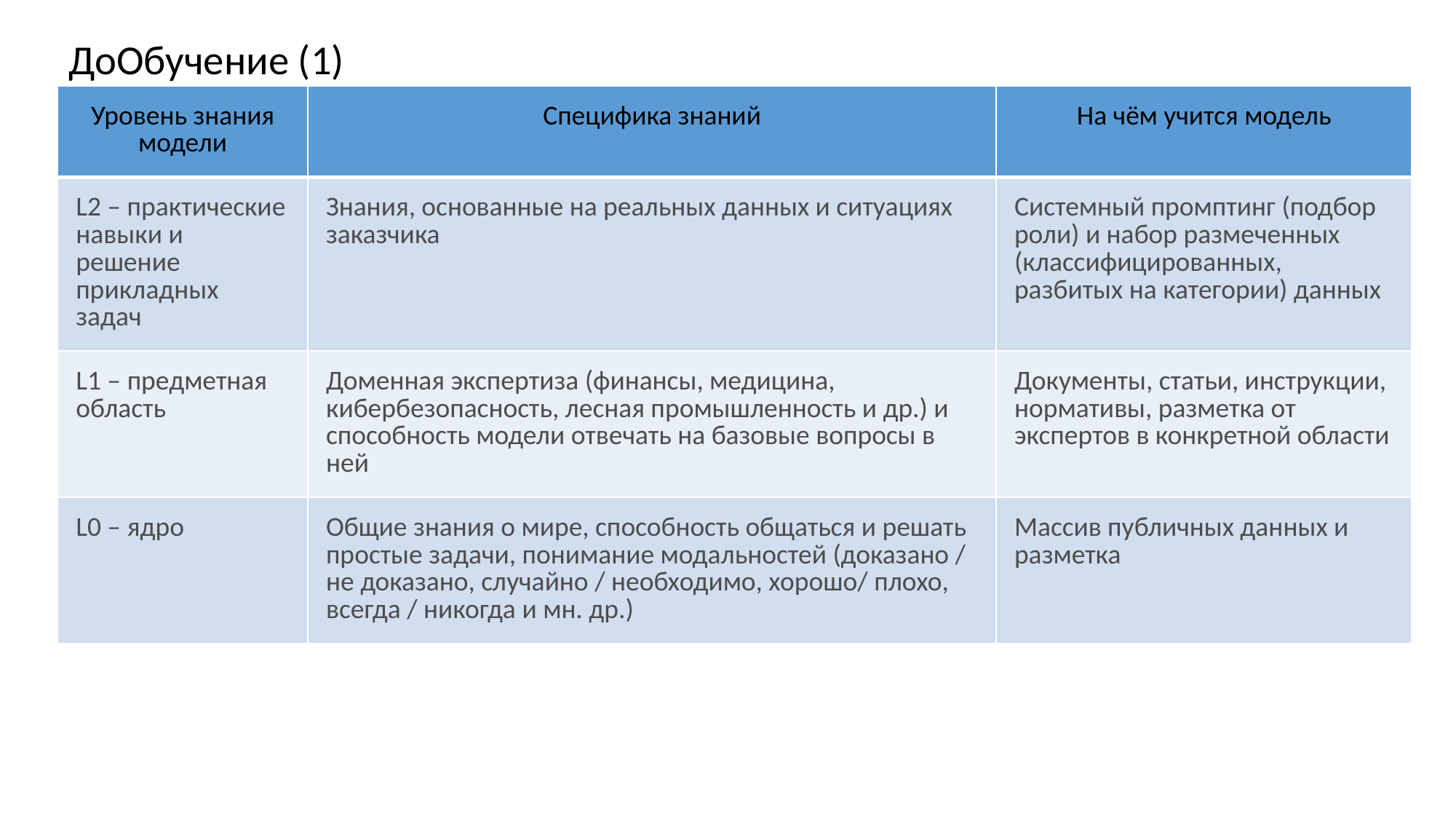

# ДоОбучение (1)
| Уровень знания модели | Специфика знаний | На чём учится модель |
| --- | --- | --- |
| L2 – практические навыки и решение прикладных задач | Знания, основанные на реальных данных и ситуациях заказчика | Системный промптинг (подбор роли) и набор размеченных (классифицированных, разбитых на категории) данных |
| L1 – предметная область | Доменная экспертиза (финансы, медицина, кибербезопасность, лесная промышленность и др.) и способность модели отвечать на базовые вопросы в ней | Документы, статьи, инструкции, нормативы, разметка от экспертов в конкретной области |
| L0 – ядро | Общие знания о мире, способность общаться и решать простые задачи, понимание модальностей (доказано / не доказано, случайно / необходимо, хорошо/ плохо, всегда / никогда и мн. др.) | Массив публичных данных и разметка |